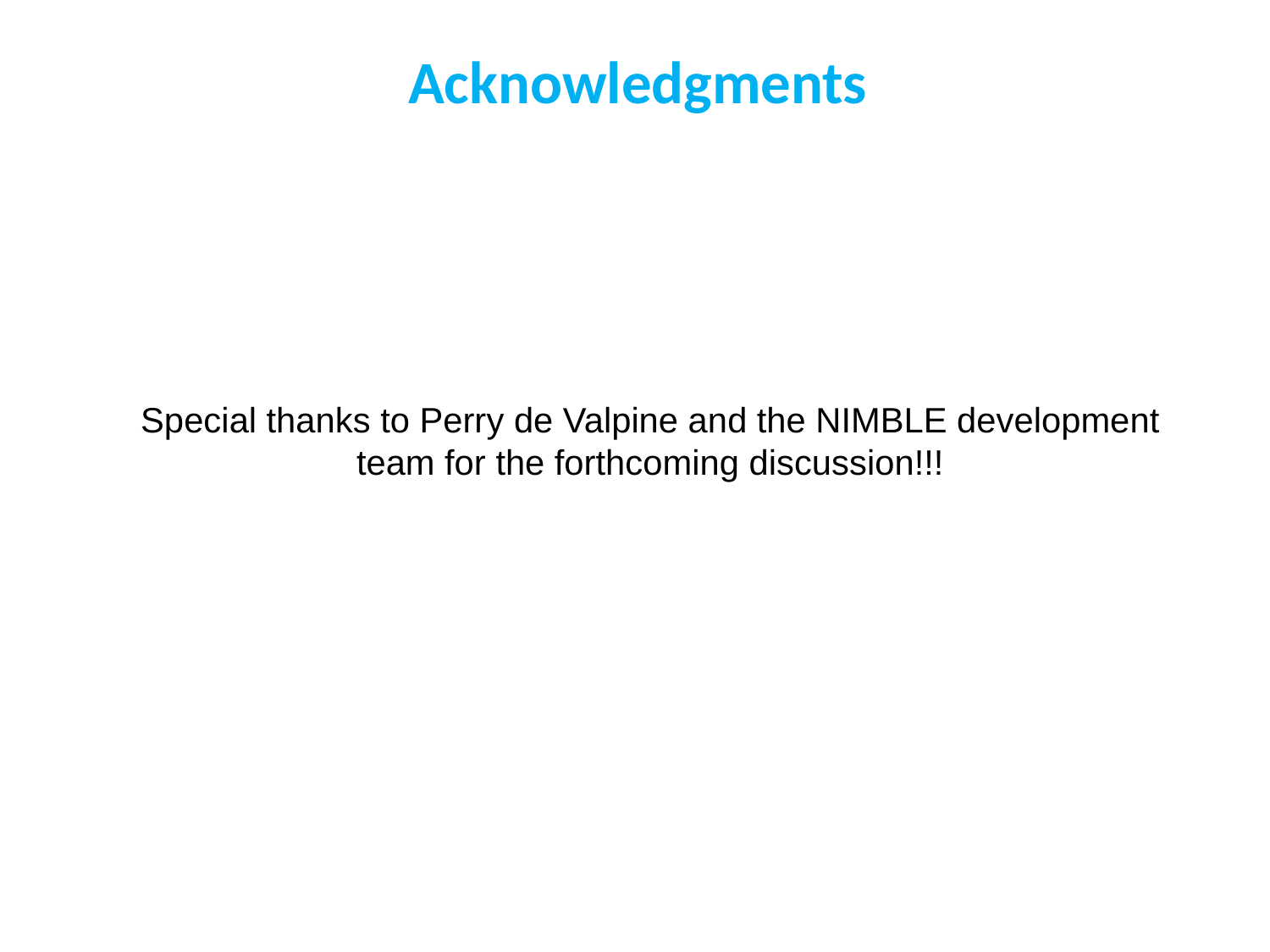

Acknowledgments

# Special thanks to Perry de Valpine and the NIMBLE development team for the forthcoming discussion!!!